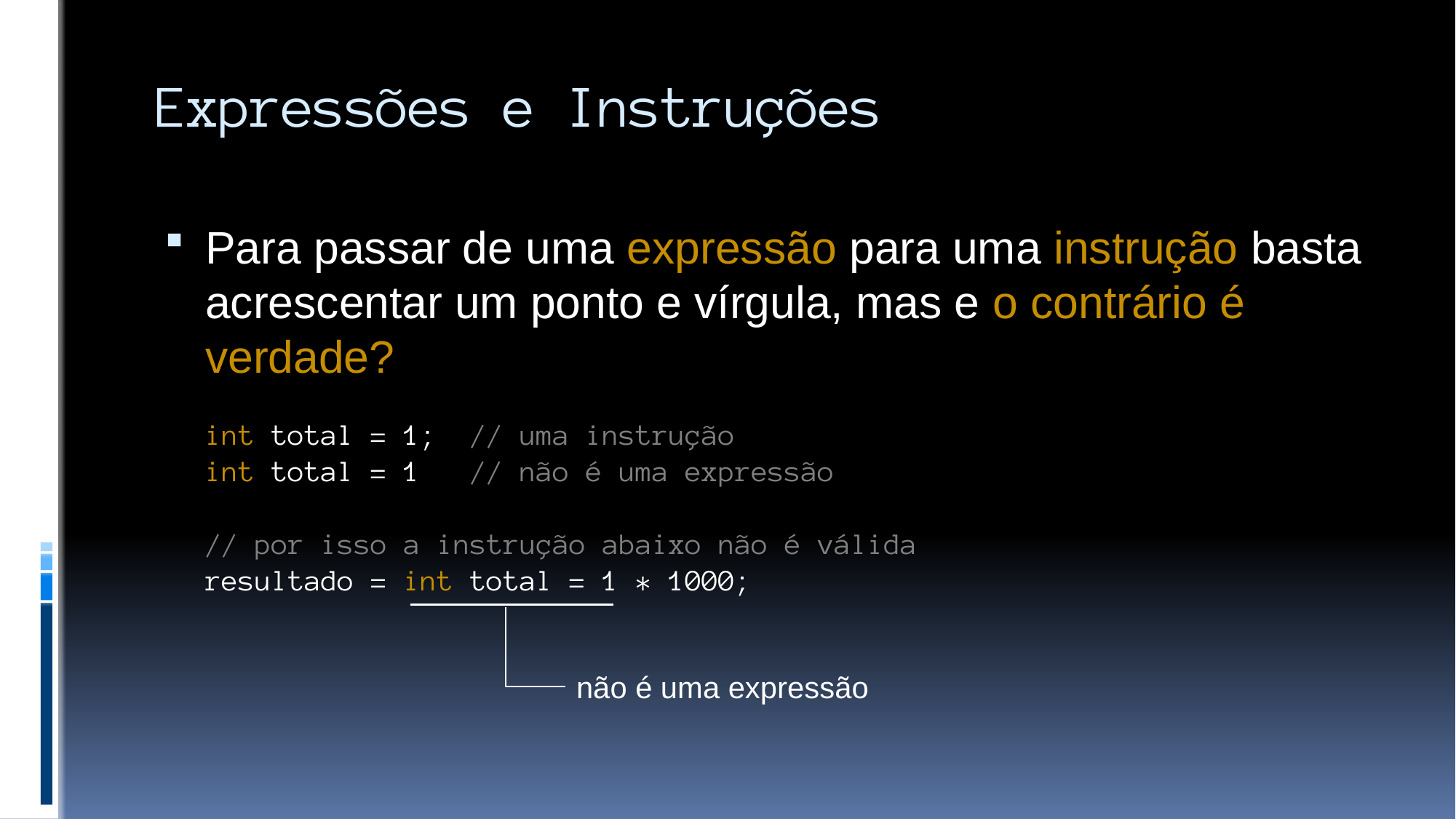

# Expressões e Instruções
Para passar de uma expressão para uma instrução basta acrescentar um ponto e vírgula, mas e o contrário é verdade?

int total = 1;  // uma instrução
int total = 1   // não é uma expressão

// por isso a instrução abaixo não é válida
resultado = int total = 1 * 1000;
não é uma expressão